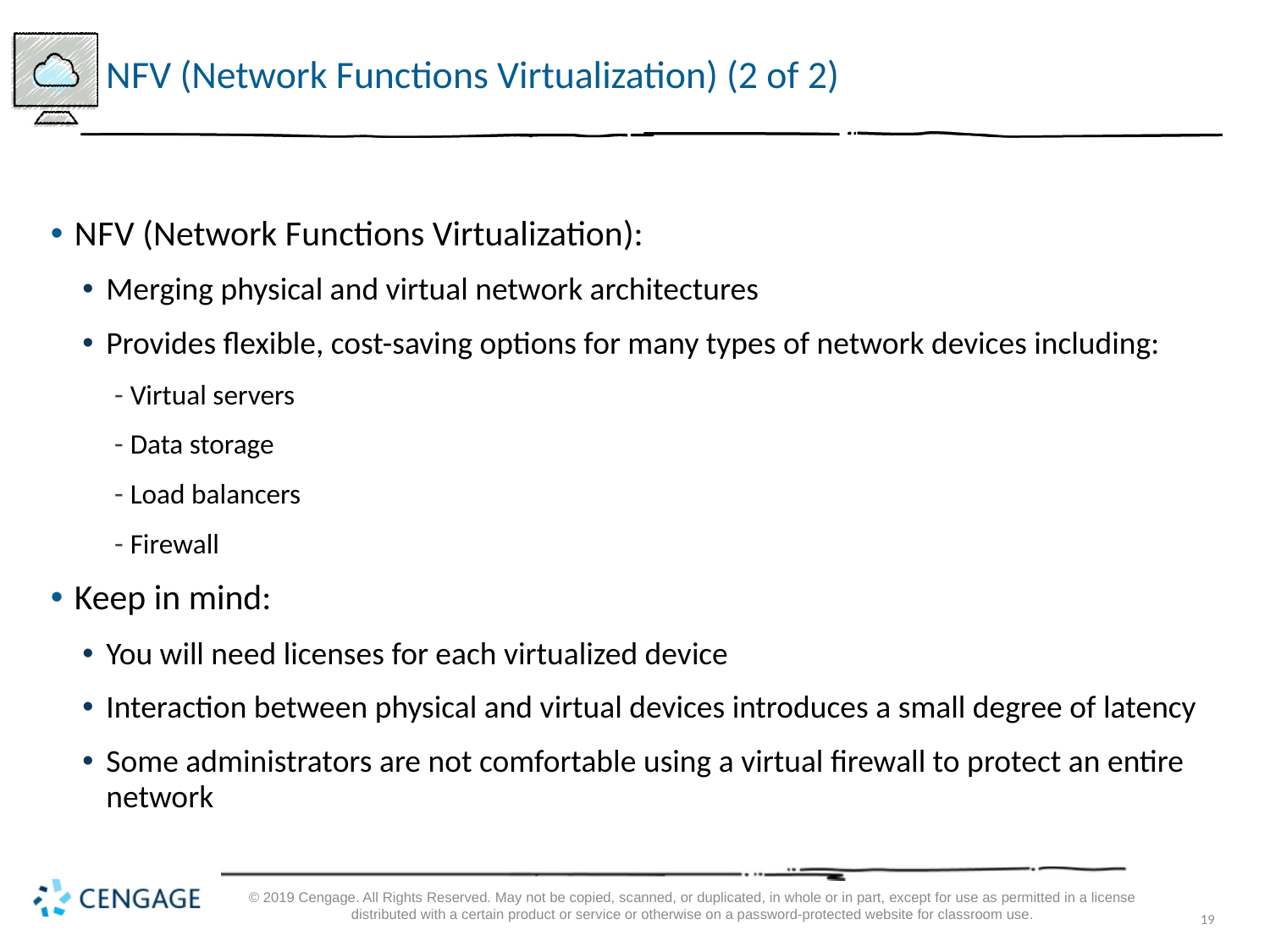

# N F V (Network Functions Virtualization) (2 of 2)
N F V (Network Functions Virtualization):
Merging physical and virtual network architectures
Provides flexible, cost-saving options for many types of network devices including:
Virtual servers
Data storage
Load balancers
Firewall
Keep in mind:
You will need licenses for each virtualized device
Interaction between physical and virtual devices introduces a small degree of latency
Some administrators are not comfortable using a virtual firewall to protect an entire network
© 2019 Cengage. All Rights Reserved. May not be copied, scanned, or duplicated, in whole or in part, except for use as permitted in a license distributed with a certain product or service or otherwise on a password-protected website for classroom use.